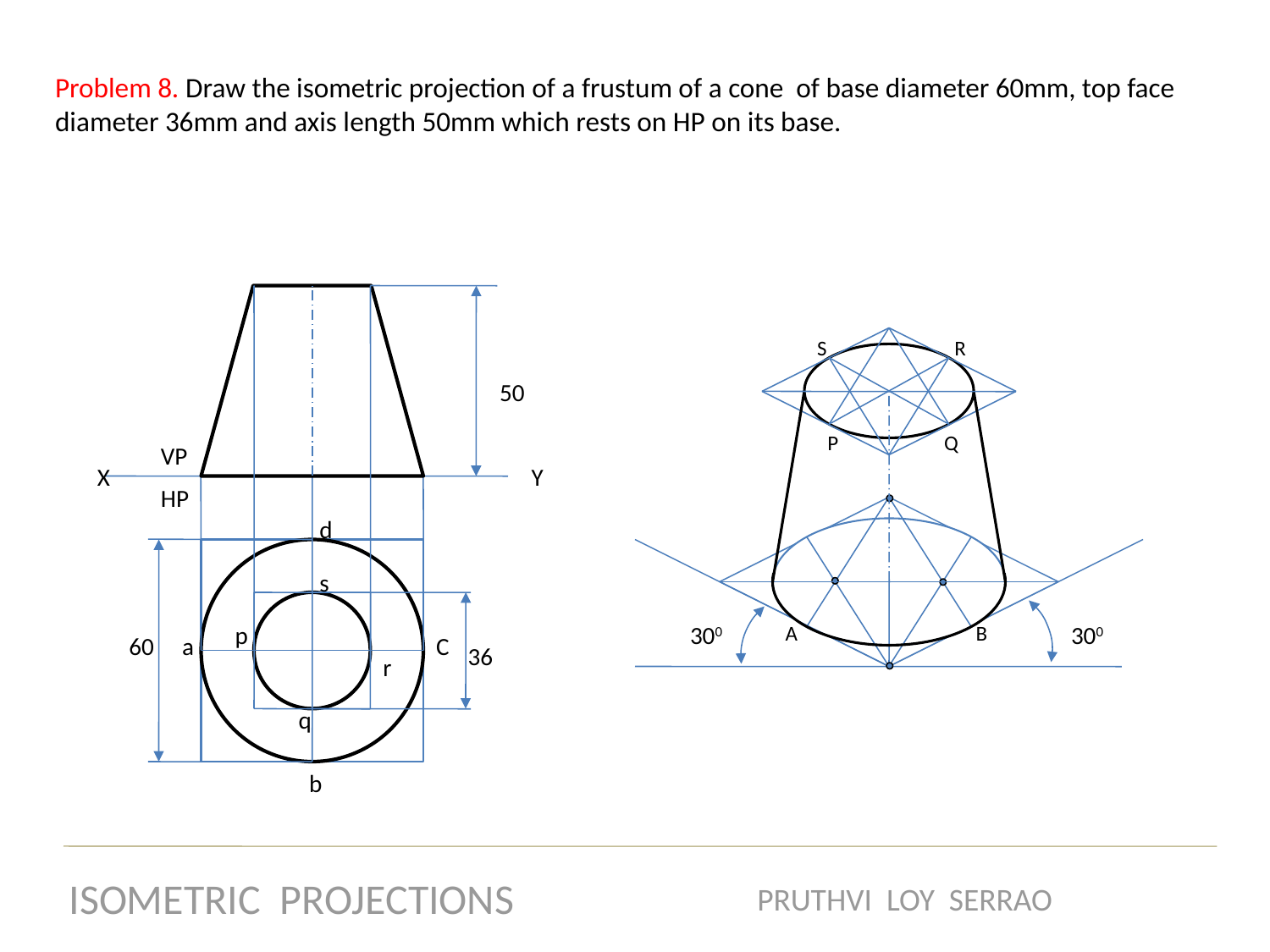

Problem 8. Draw the isometric projection of a frustum of a cone  of base diameter 60mm, top face diameter 36mm and axis length 50mm which rests on HP on its base.

S
R

50
P
Q
VP
X
Y
HP

d

s

p
300
A
B
300
60
a
C
36
r

q
b
ISOMETRIC  PROJECTIONS
PRUTHVI  LOY  SERRAO